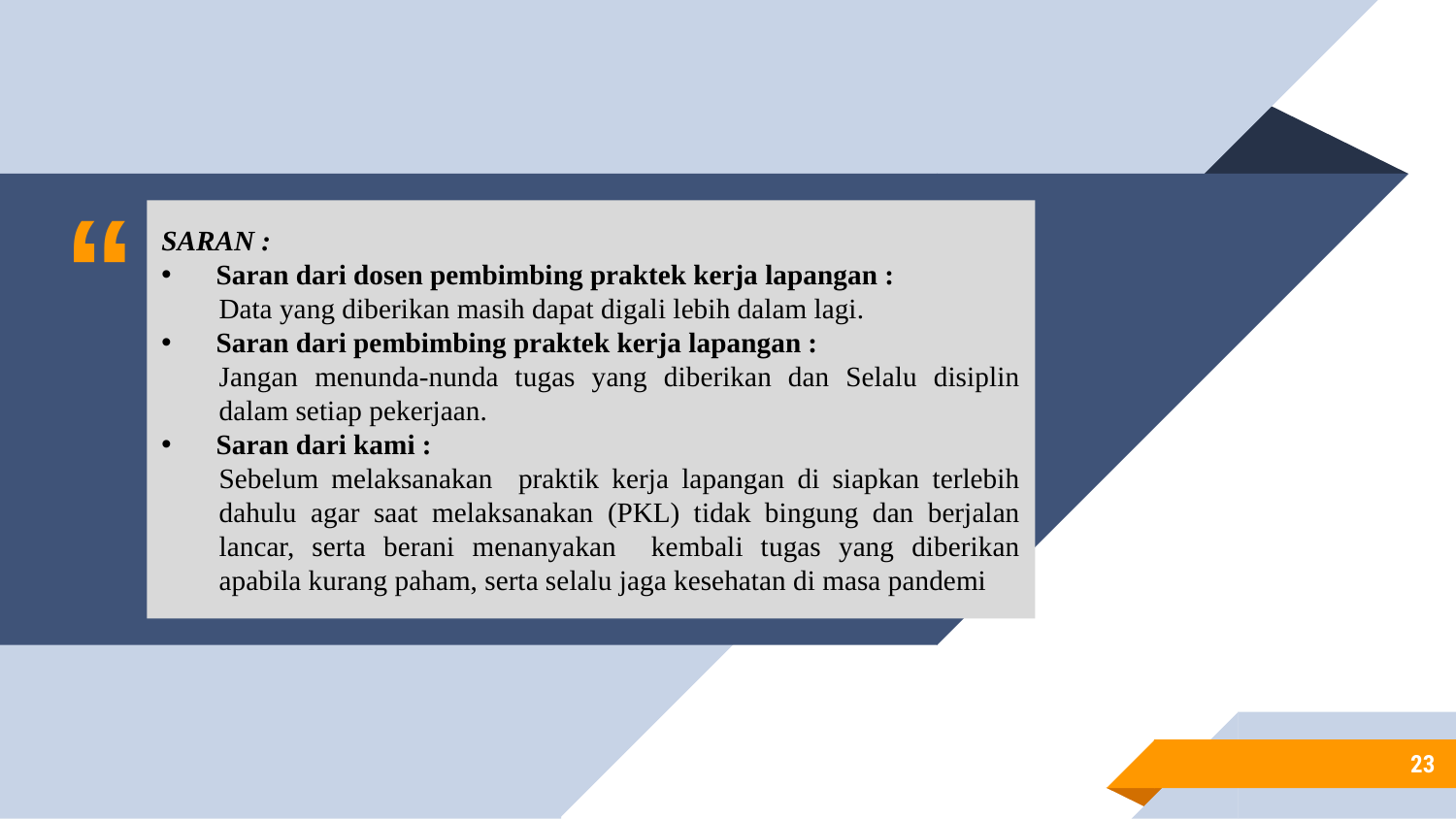

SARAN :
Saran dari dosen pembimbing praktek kerja lapangan :
	Data yang diberikan masih dapat digali lebih dalam lagi.
Saran dari pembimbing praktek kerja lapangan :
	Jangan menunda-nunda tugas yang diberikan dan Selalu disiplin dalam setiap pekerjaan.
Saran dari kami :
	Sebelum melaksanakan  praktik kerja lapangan di siapkan terlebih dahulu agar saat melaksanakan (PKL) tidak bingung dan berjalan lancar, serta berani menanyakan  kembali tugas yang diberikan apabila kurang paham, serta selalu jaga kesehatan di masa pandemi
23